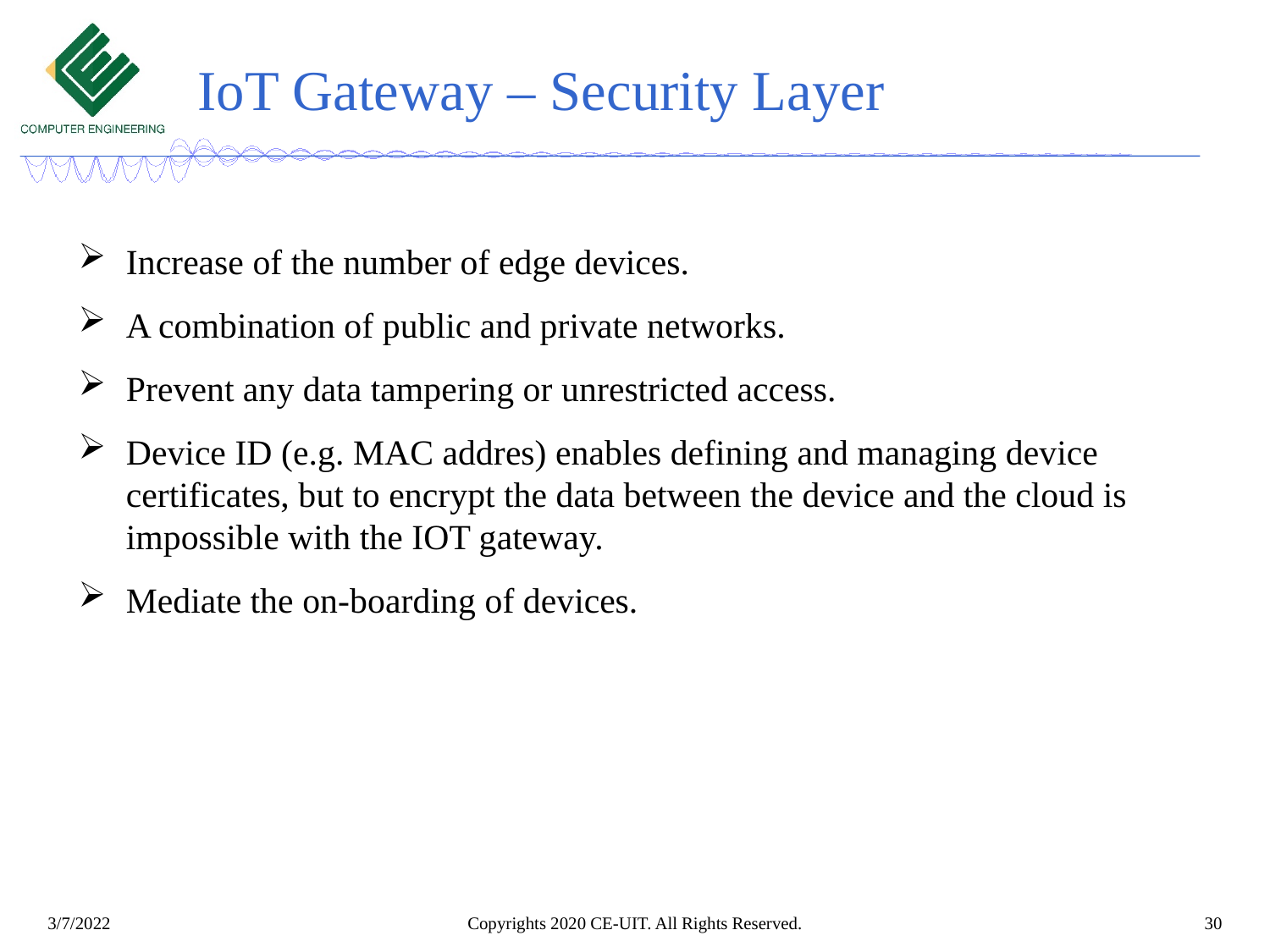

# IoT Gateway – Security Layer
Increase of the number of edge devices.
A combination of public and private networks.
Prevent any data tampering or unrestricted access.
Device ID (e.g. MAC addres) enables defining and managing device certificates, but to encrypt the data between the device and the cloud is impossible with the IOT gateway.
Mediate the on‐boarding of devices.
Copyrights 2020 CE-UIT. All Rights Reserved.
30
3/7/2022